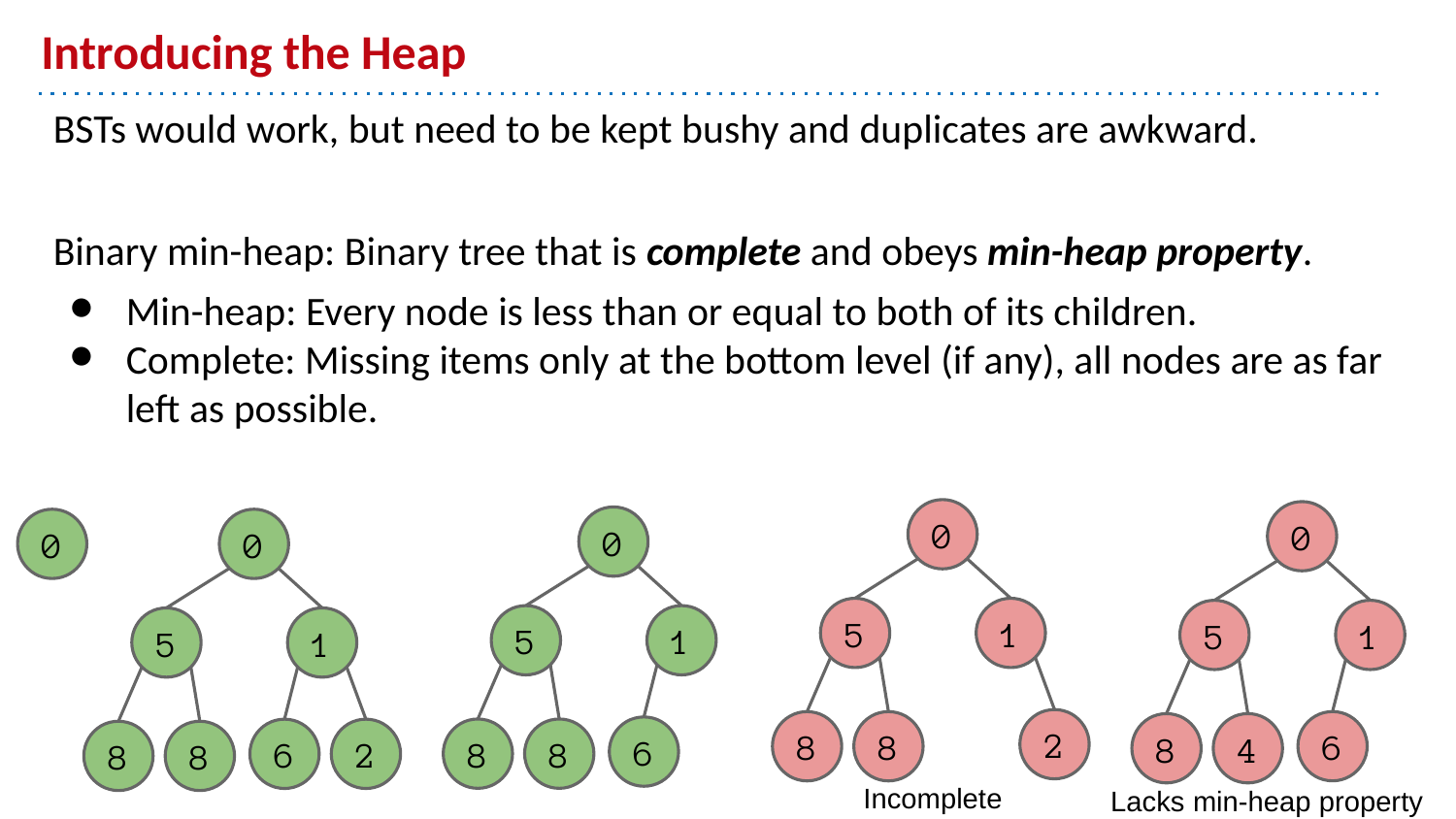

# Introducing the Heap
BSTs would work, but need to be kept bushy and duplicates are awkward.

Binary min-heap: Binary tree that is complete and obeys min-heap property.
Min-heap: Every node is less than or equal to both of its children.
Complete: Missing items only at the bottom level (if any), all nodes are as far left as possible.
0
5
1
2
8
8
0
5
1
6
8
4
0
5
1
6
8
8
0
0
5
1
6
2
8
8
Incomplete
Lacks min-heap property